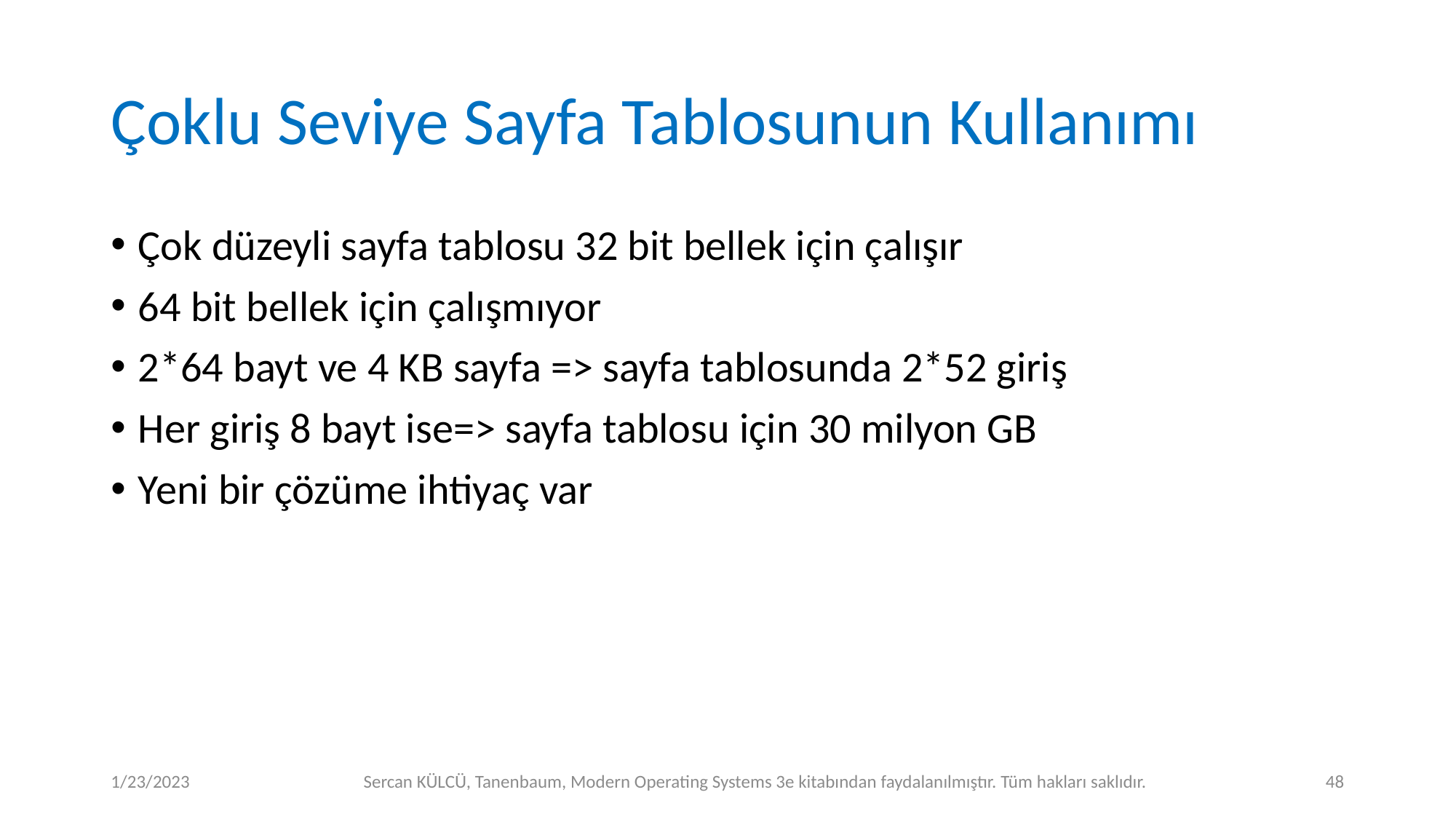

# Çoklu Seviye Sayfa Tablosunun Kullanımı
Çok düzeyli sayfa tablosu 32 bit bellek için çalışır
64 bit bellek için çalışmıyor
2*64 bayt ve 4 KB sayfa => sayfa tablosunda 2*52 giriş
Her giriş 8 bayt ise=> sayfa tablosu için 30 milyon GB
Yeni bir çözüme ihtiyaç var
1/23/2023
Sercan KÜLCÜ, Tanenbaum, Modern Operating Systems 3e kitabından faydalanılmıştır. Tüm hakları saklıdır.
48